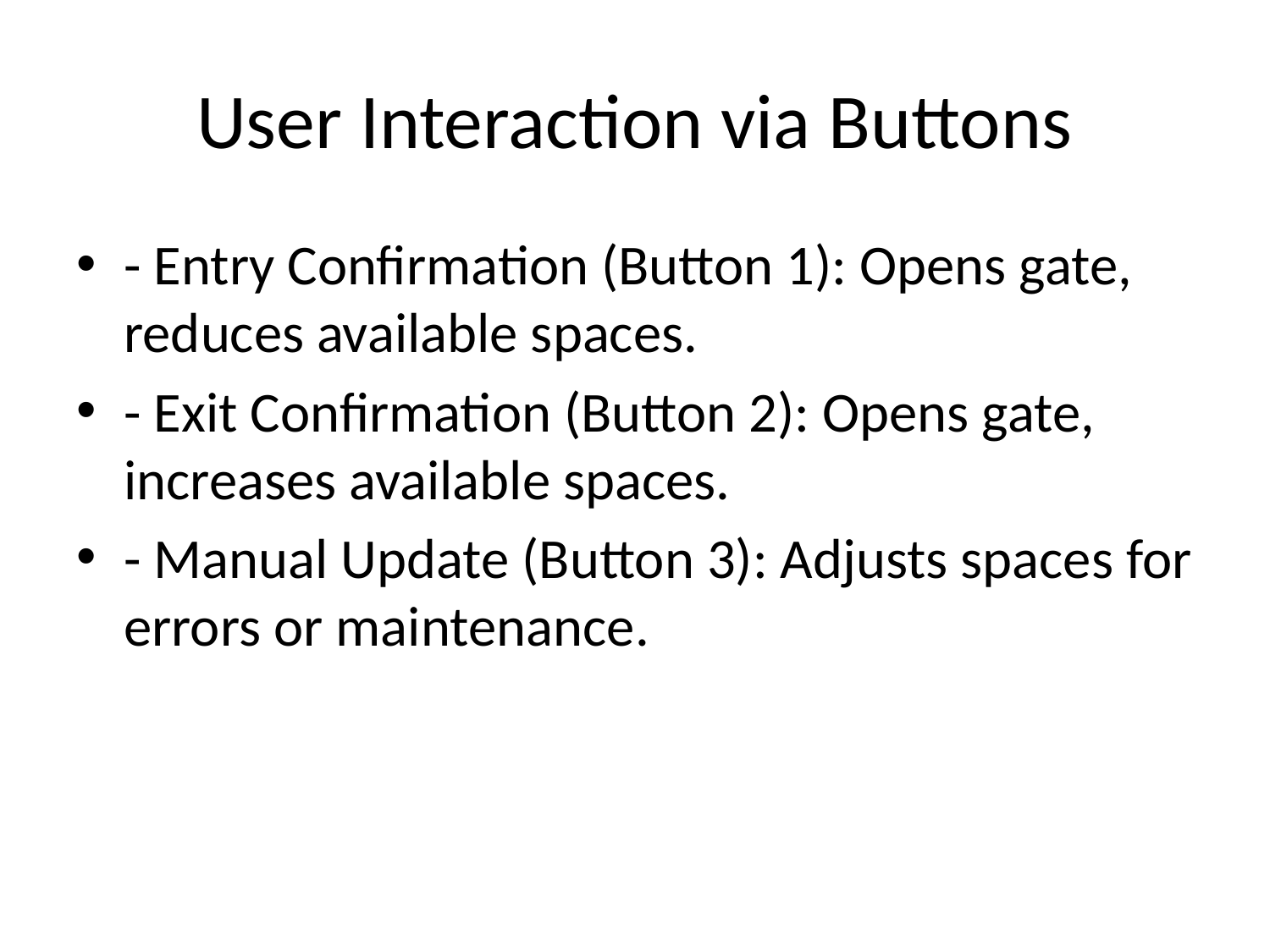

# User Interaction via Buttons
- Entry Confirmation (Button 1): Opens gate, reduces available spaces.
- Exit Confirmation (Button 2): Opens gate, increases available spaces.
- Manual Update (Button 3): Adjusts spaces for errors or maintenance.